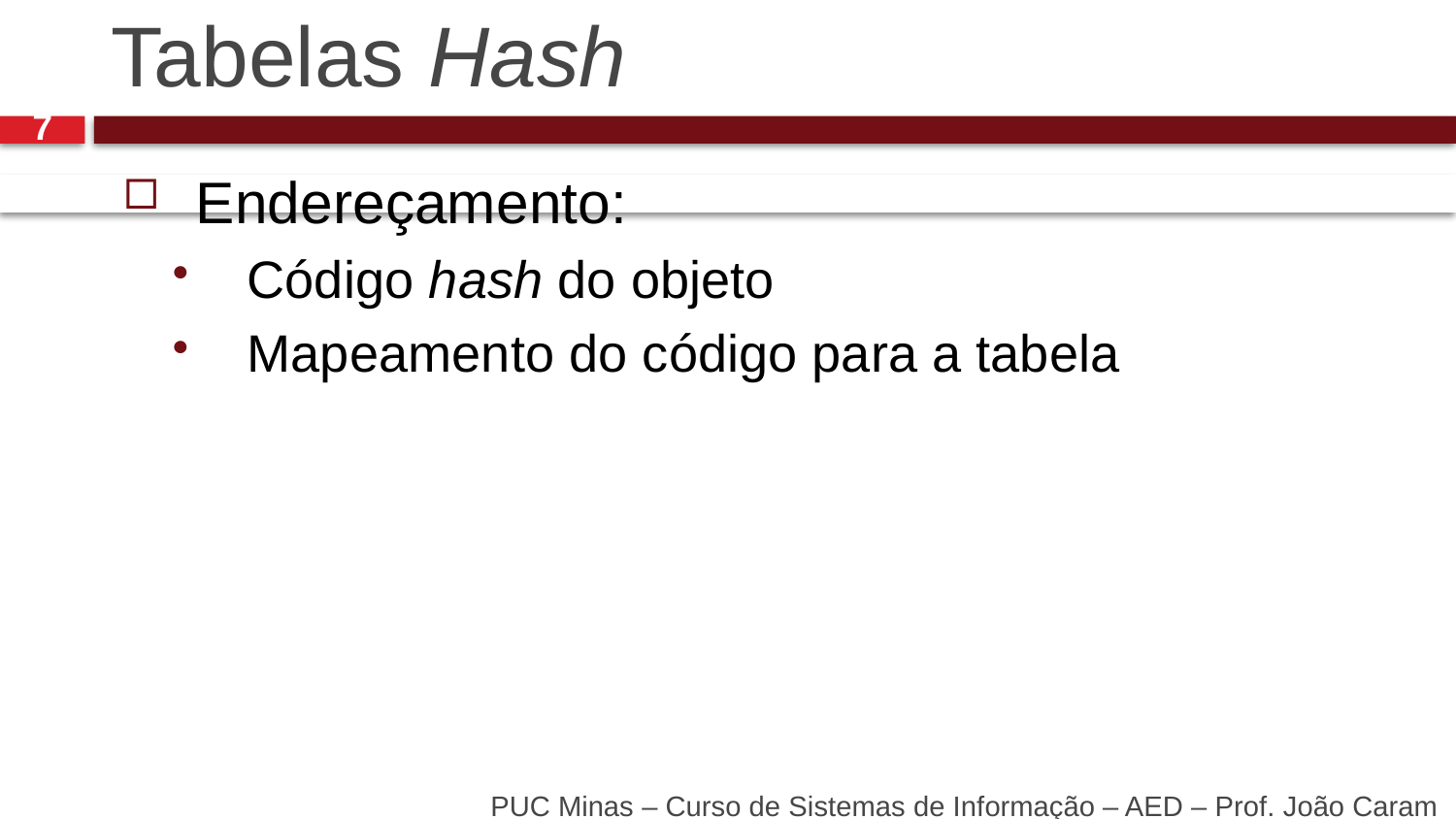

# Tabelas Hash
7
Endereçamento:
Código hash do objeto
Mapeamento do código para a tabela
PUC Minas – Curso de Sistemas de Informação – AED – Prof. João Caram